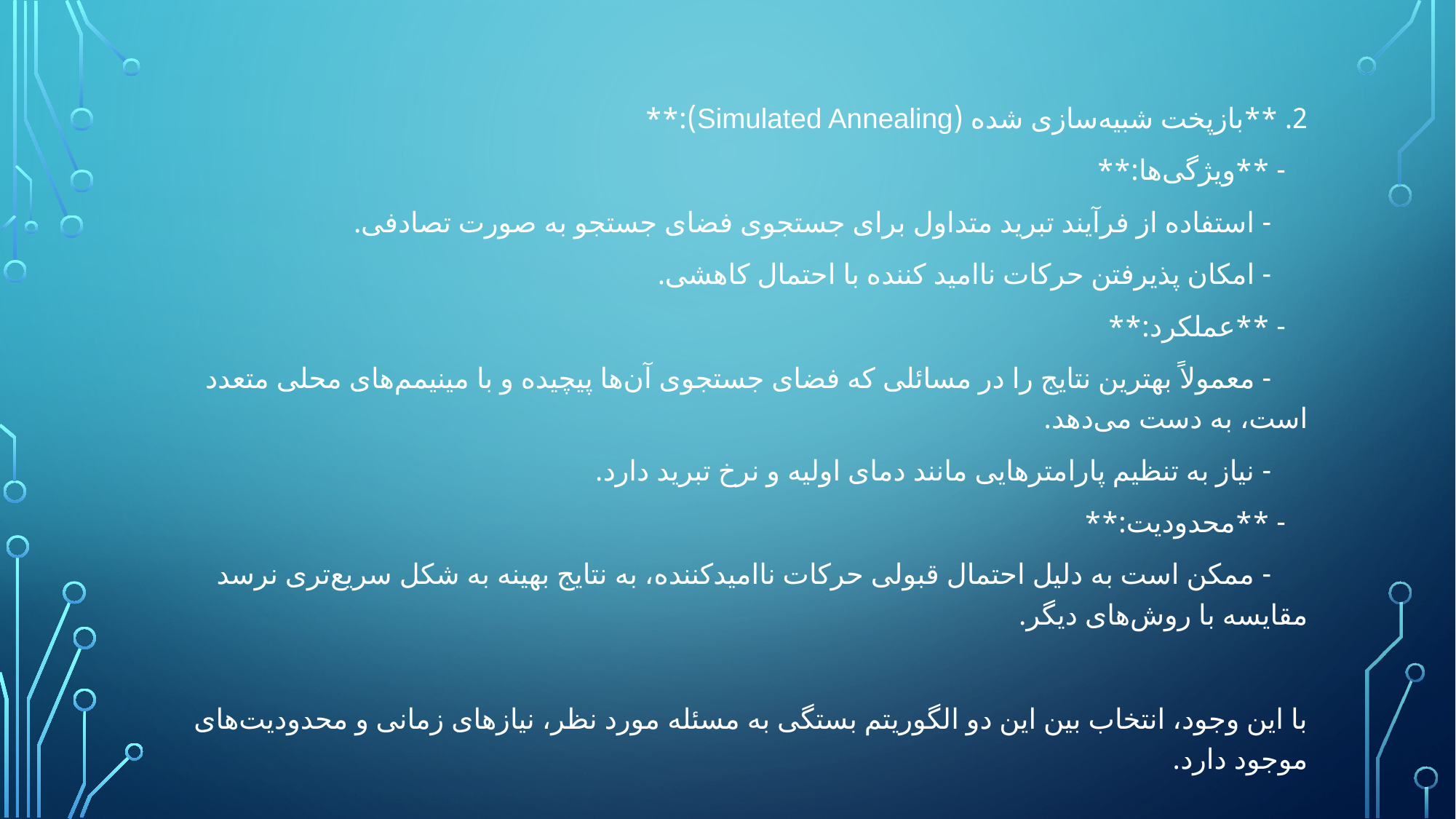

2. **بازپخت شبیه‌سازی شده (Simulated Annealing):**
   - **ویژگی‌ها:**
     - استفاده از فرآیند تبرید متداول برای جستجوی فضای جستجو به صورت تصادفی.
     - امکان پذیرفتن حرکات ناامید کننده با احتمال کاهشی.
   - **عملکرد:**
     - معمولاً بهترین نتایج را در مسائلی که فضای جستجوی آن‌ها پیچیده و با مینیمم‌های محلی متعدد است، به دست می‌دهد.
     - نیاز به تنظیم پارامترهایی مانند دمای اولیه و نرخ تبرید دارد.
   - **محدودیت:**
     - ممکن است به دلیل احتمال قبولی حرکات ناامیدکننده، به نتایج بهینه به شکل سریع‌تری نرسد مقایسه با روش‌های دیگر.

با این وجود، انتخاب بین این دو الگوریتم بستگی به مسئله مورد نظر، نیازهای زمانی و محدودیت‌های موجود دارد.